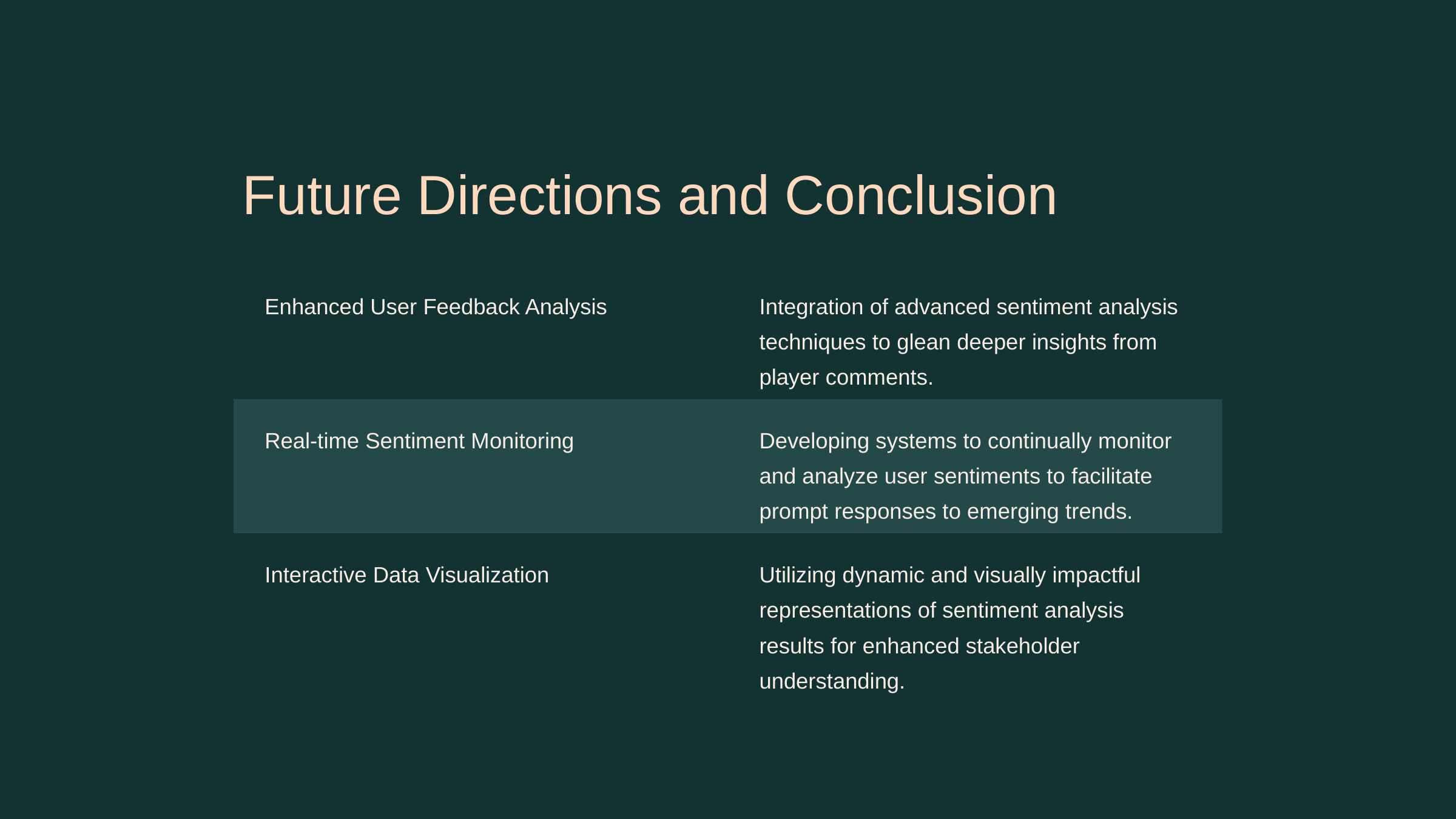

Future Directions and Conclusion
Enhanced User Feedback Analysis
Integration of advanced sentiment analysis techniques to glean deeper insights from player comments.

Real-time Sentiment Monitoring
Developing systems to continually monitor and analyze user sentiments to facilitate prompt responses to emerging trends.
Interactive Data Visualization
Utilizing dynamic and visually impactful representations of sentiment analysis results for enhanced stakeholder understanding.